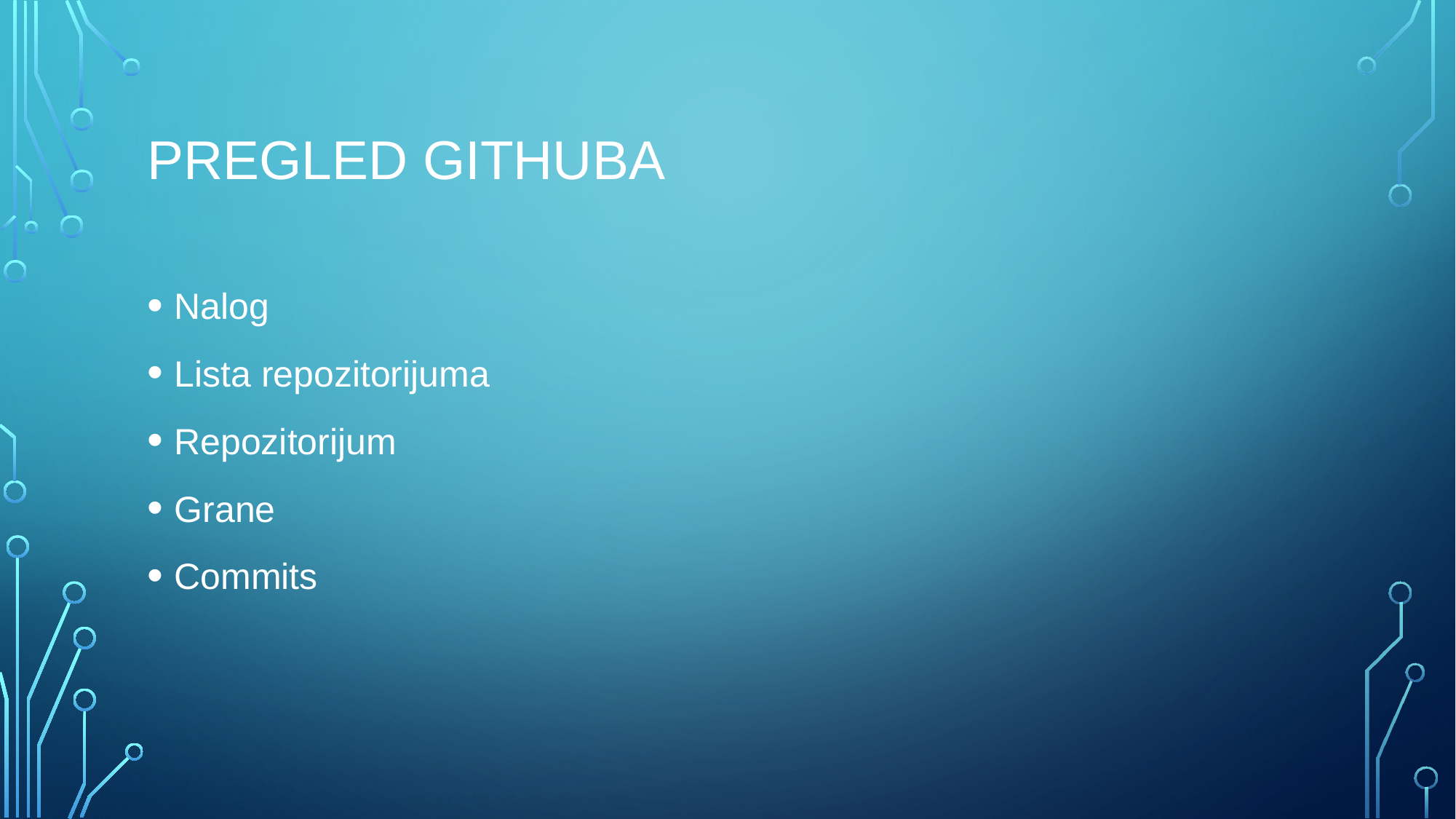

# PREGLED githuba
Nalog
Lista repozitorijuma
Repozitorijum
Grane
Commits